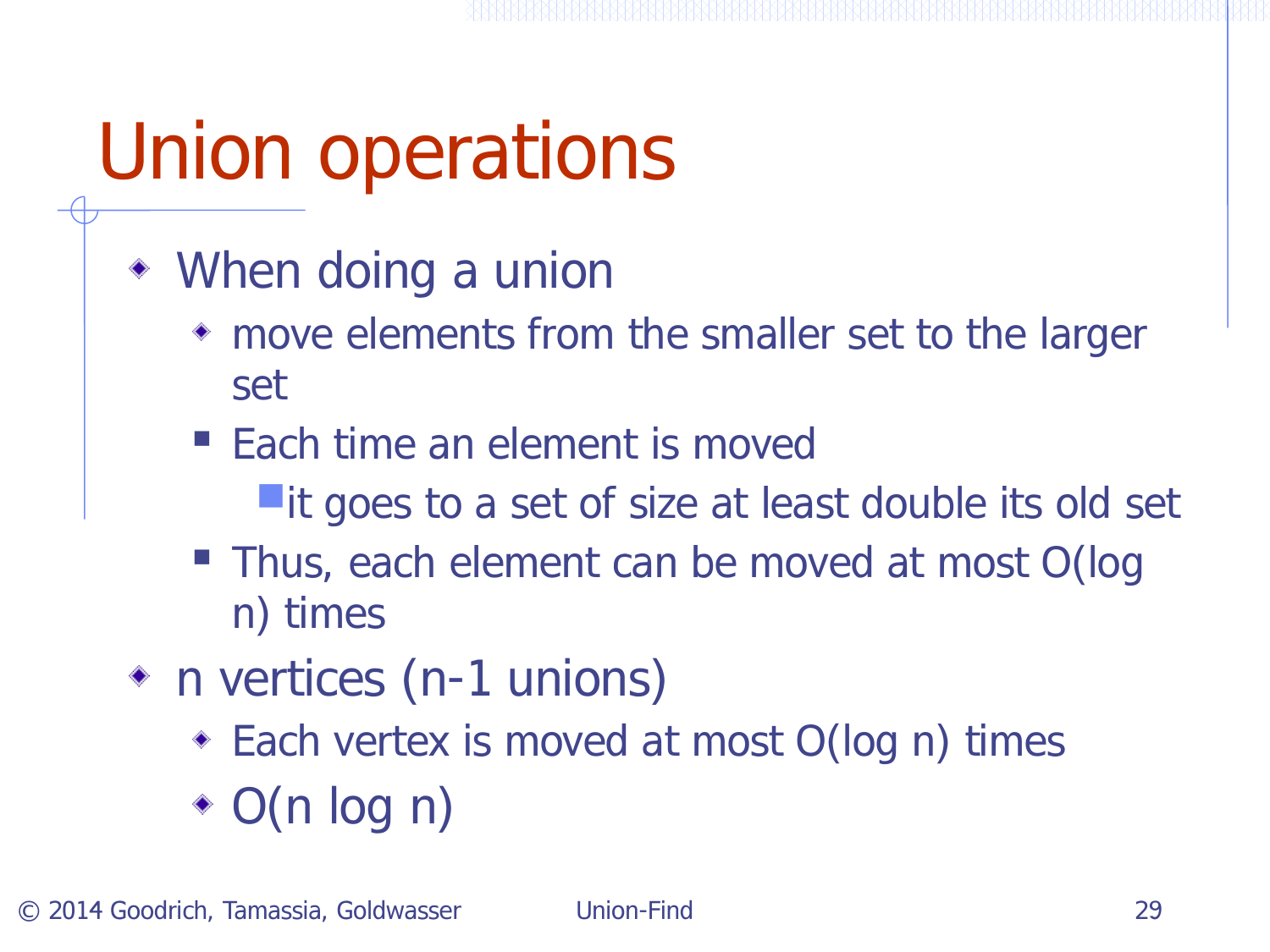

# Union operations
When doing a union
move elements from the smaller set to the larger set
Each time an element is moved
it goes to a set of size at least double its old set
Thus, each element can be moved at most O(log n) times
n vertices (n-1 unions)
Each vertex is moved at most O(log n) times
O(n log n)
Union-Find
29